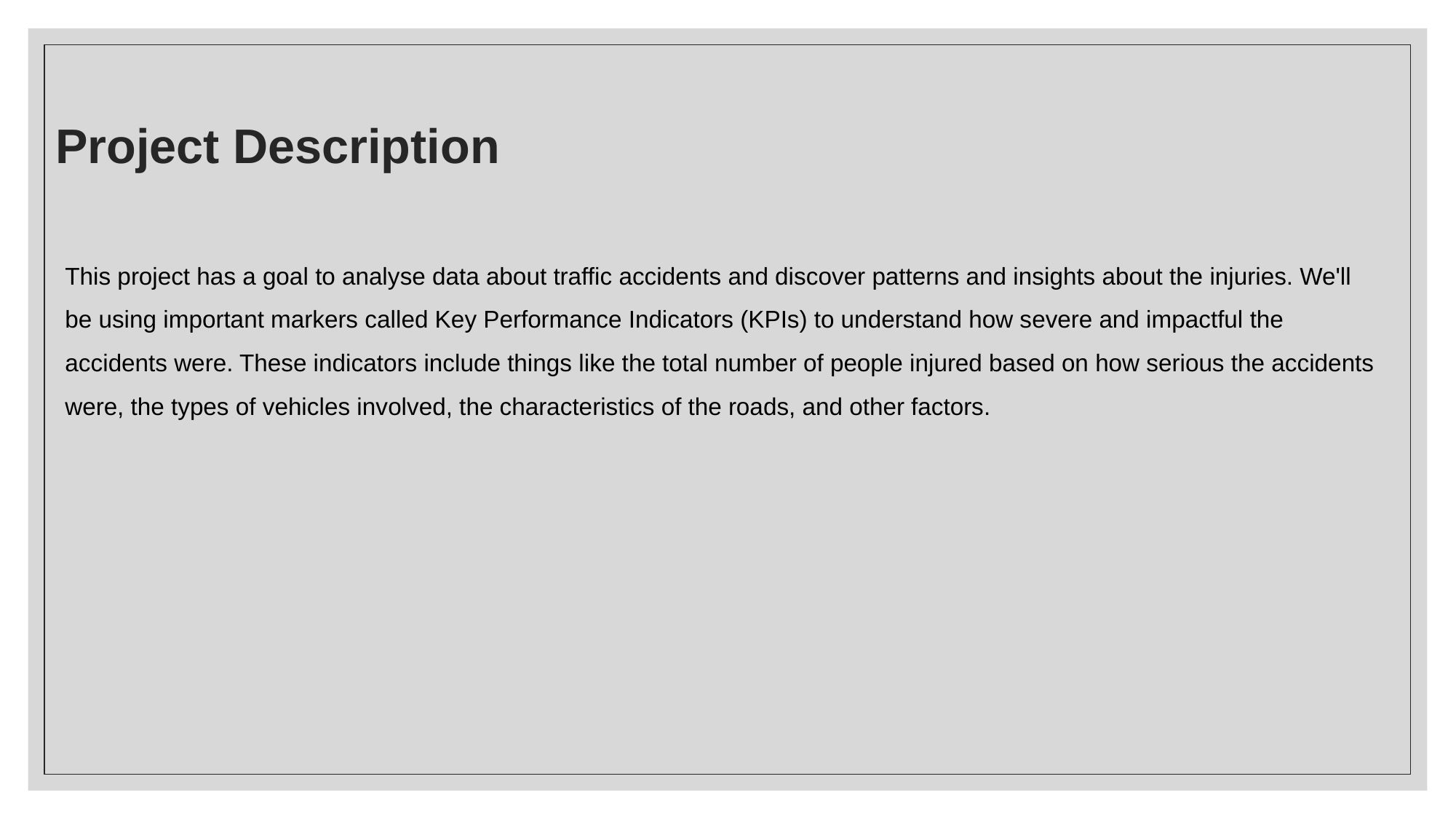

# Project Description
This project has a goal to analyse data about traffic accidents and discover patterns and insights about the injuries. We'll be using important markers called Key Performance Indicators (KPIs) to understand how severe and impactful the accidents were. These indicators include things like the total number of people injured based on how serious the accidents were, the types of vehicles involved, the characteristics of the roads, and other factors.